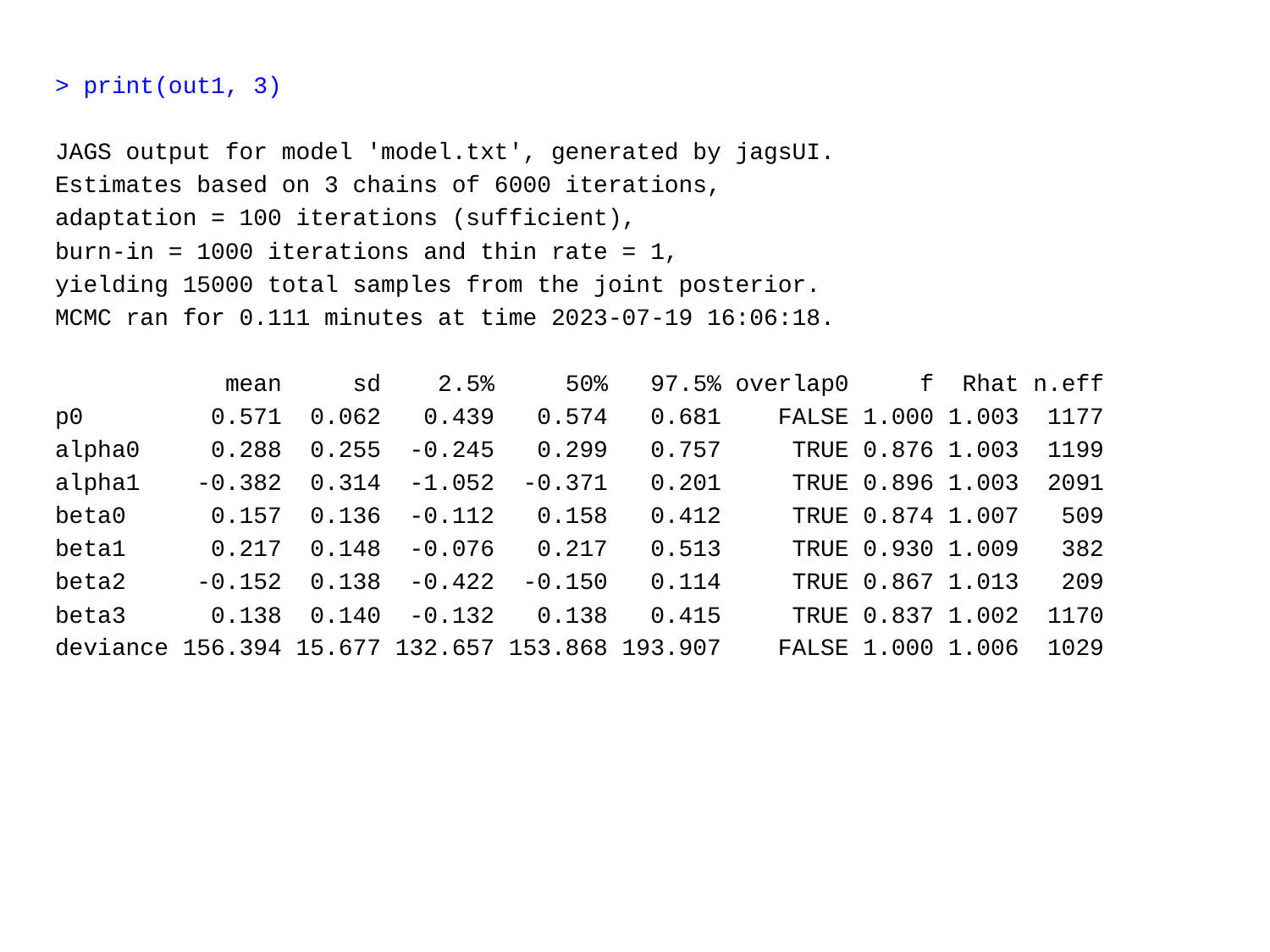

> print(out1, 3)

JAGS output for model 'model.txt', generated by jagsUI.
Estimates based on 3 chains of 6000 iterations,
adaptation = 100 iterations (sufficient),
burn-in = 1000 iterations and thin rate = 1,
yielding 15000 total samples from the joint posterior.
MCMC ran for 0.111 minutes at time 2023-07-19 16:06:18.

            mean     sd    2.5%     50%   97.5% overlap0     f  Rhat n.eff
p0         0.571  0.062   0.439   0.574   0.681    FALSE 1.000 1.003  1177
alpha0     0.288  0.255  -0.245   0.299   0.757     TRUE 0.876 1.003  1199
alpha1    -0.382  0.314  -1.052  -0.371   0.201     TRUE 0.896 1.003  2091
beta0      0.157  0.136  -0.112   0.158   0.412     TRUE 0.874 1.007   509
beta1      0.217  0.148  -0.076   0.217   0.513     TRUE 0.930 1.009   382
beta2     -0.152  0.138  -0.422  -0.150   0.114     TRUE 0.867 1.013   209
beta3      0.138  0.140  -0.132   0.138   0.415     TRUE 0.837 1.002  1170
deviance 156.394 15.677 132.657 153.868 193.907    FALSE 1.000 1.006  1029